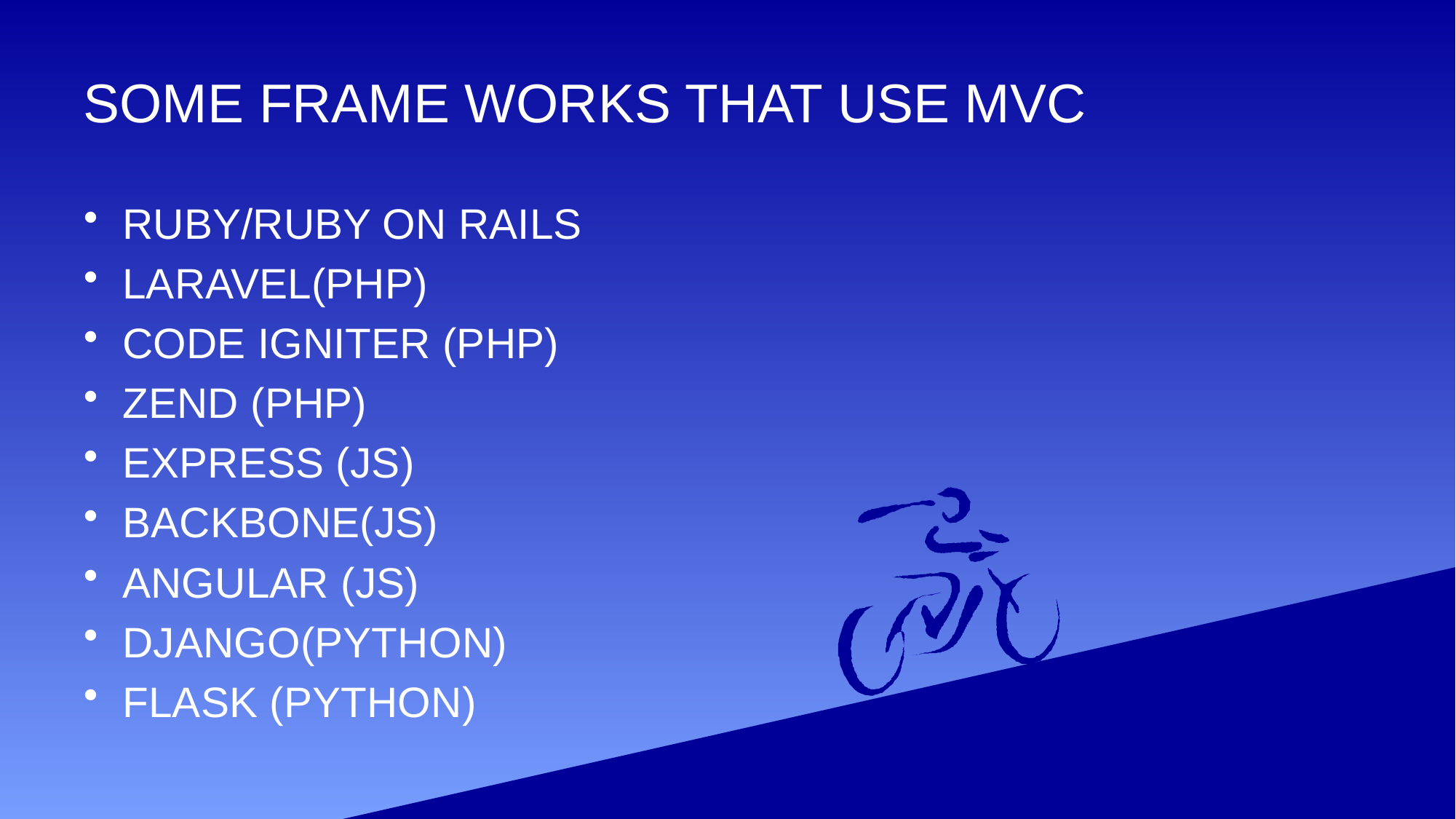

# SOME FRAME WORKS THAT USE MVC
RUBY/RUBY ON RAILS
LARAVEL(PHP)
CODE IGNITER (PHP)
ZEND (PHP)
EXPRESS (JS)
BACKBONE(JS)
ANGULAR (JS)
DJANGO(PYTHON)
FLASK (PYTHON)